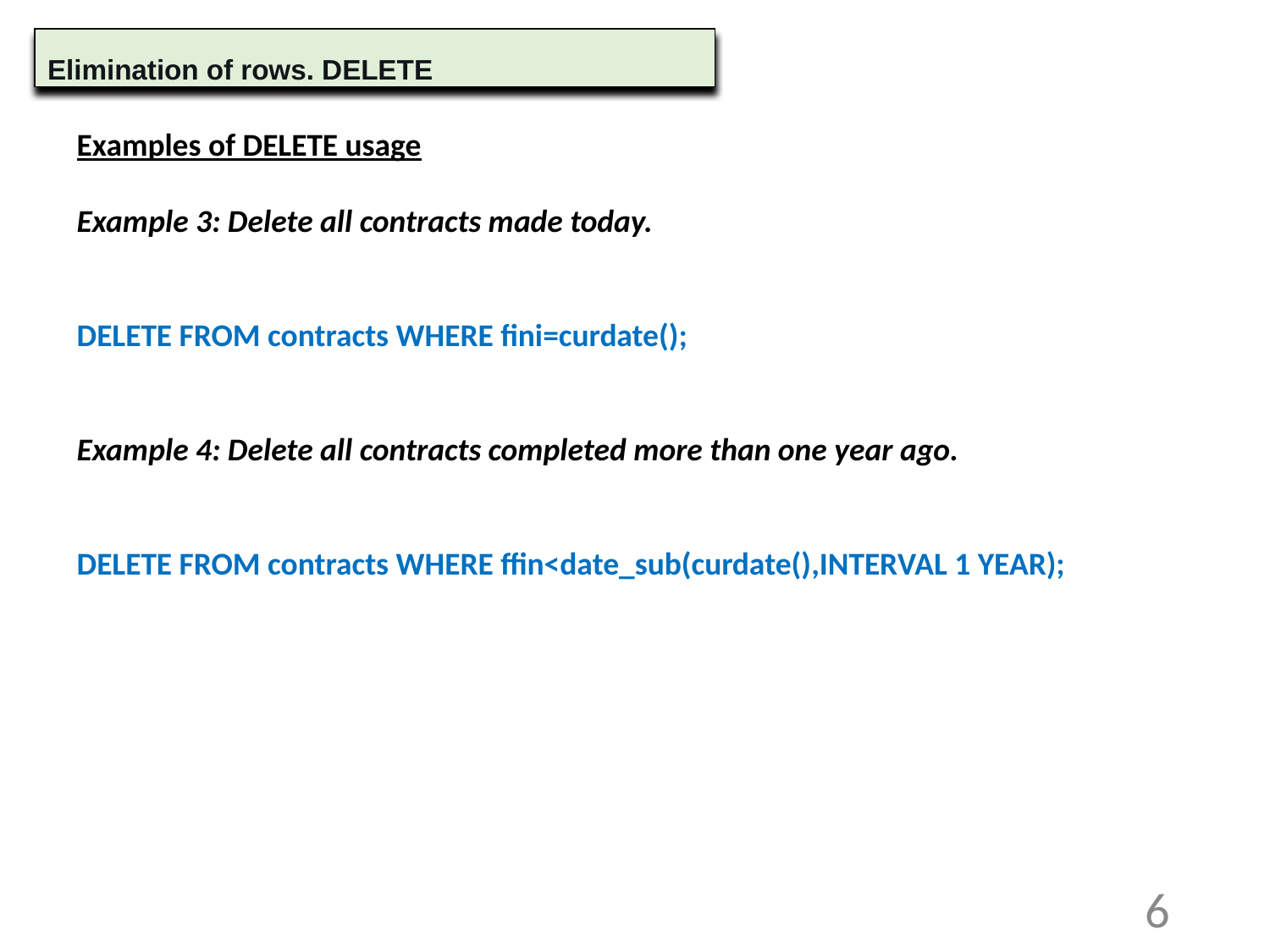

Elimination of rows. DELETE
Examples of DELETE usage

Example 3: Delete all contracts made today.

DELETE FROM contracts WHERE fini=curdate();

Example 4: Delete all contracts completed more than one year ago.

DELETE FROM contracts WHERE ffin<date_sub(curdate(),INTERVAL 1 YEAR);

6